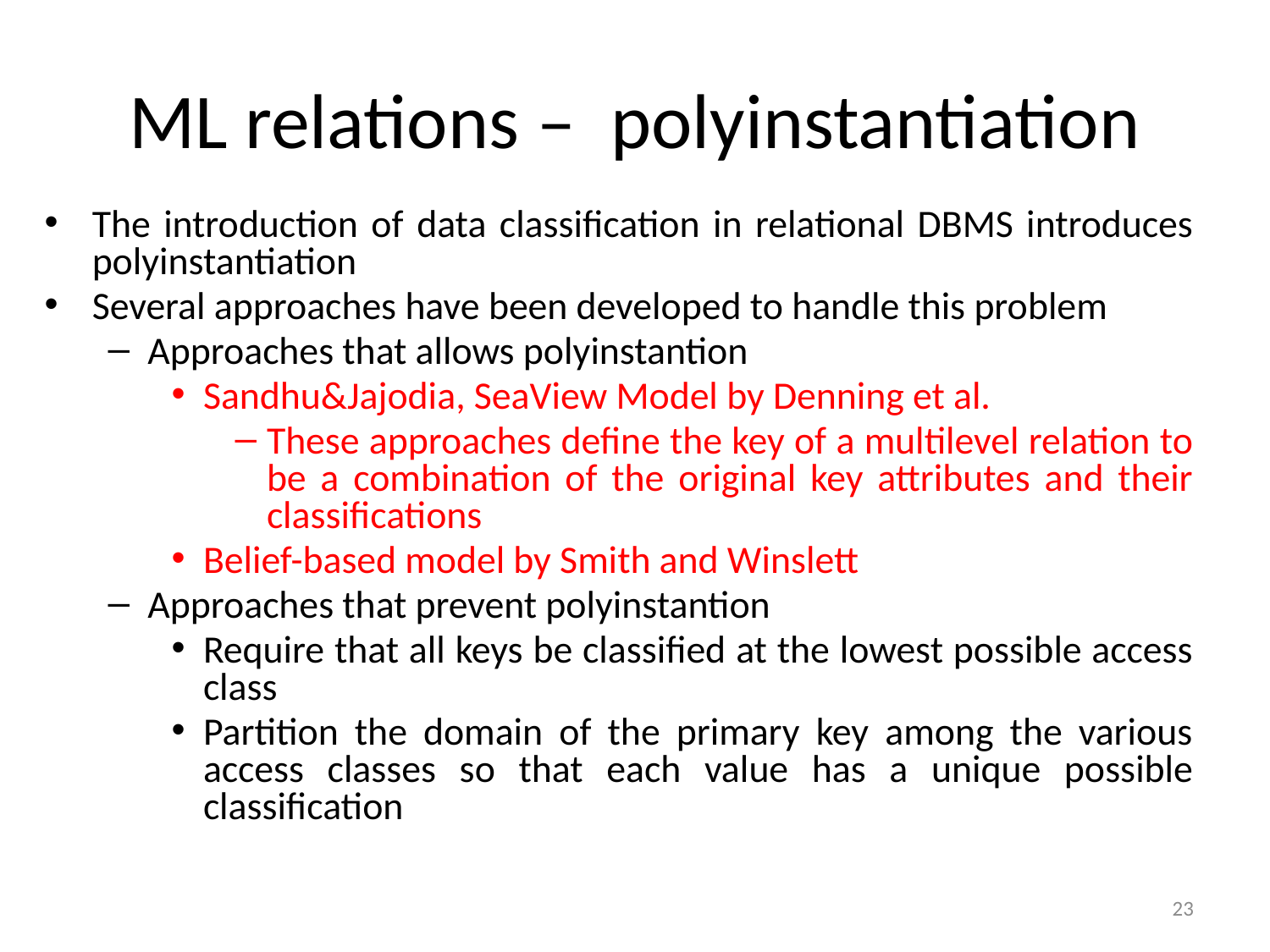

# ML relations –  polyinstantiation
The introduction of data classification in relational DBMS introduces polyinstantiation
Several approaches have been developed to handle this problem
Approaches that allows polyinstantion
Sandhu&Jajodia, SeaView Model by Denning et al.
These approaches define the key of a multilevel relation to be a combination of the original key attributes and their classifications
Belief-based model by Smith and Winslett
Approaches that prevent polyinstantion
Require that all keys be classified at the lowest possible access class
Partition the domain of the primary key among the various access classes so that each value has a unique possible classification

23